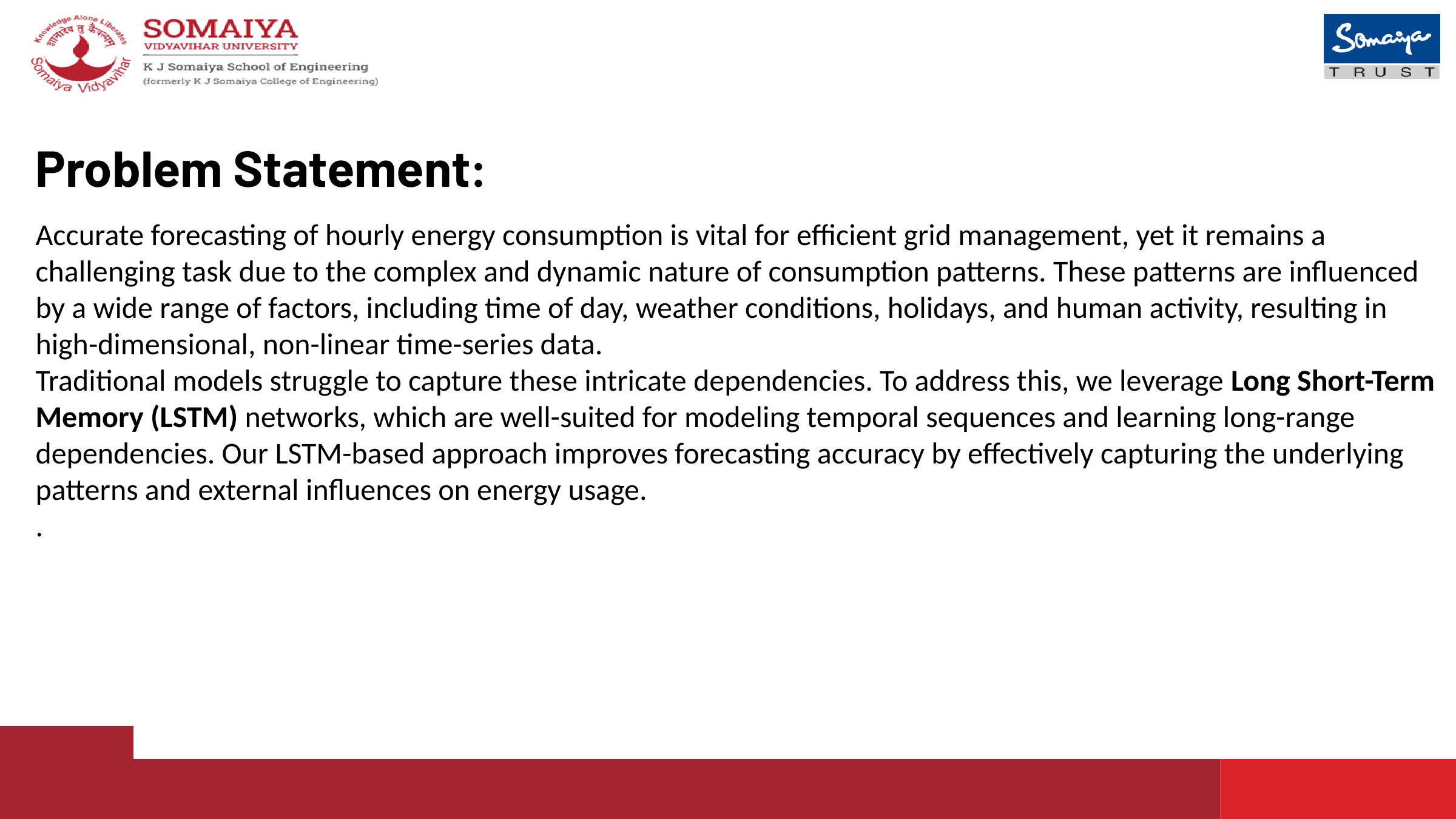

Problem Statement:
Accurate forecasting of hourly energy consumption is vital for efficient grid management, yet it remains a challenging task due to the complex and dynamic nature of consumption patterns. These patterns are influenced by a wide range of factors, including time of day, weather conditions, holidays, and human activity, resulting in high-dimensional, non-linear time-series data.
Traditional models struggle to capture these intricate dependencies. To address this, we leverage Long Short-Term Memory (LSTM) networks, which are well-suited for modeling temporal sequences and learning long-range dependencies. Our LSTM-based approach improves forecasting accuracy by effectively capturing the underlying patterns and external influences on energy usage.
.